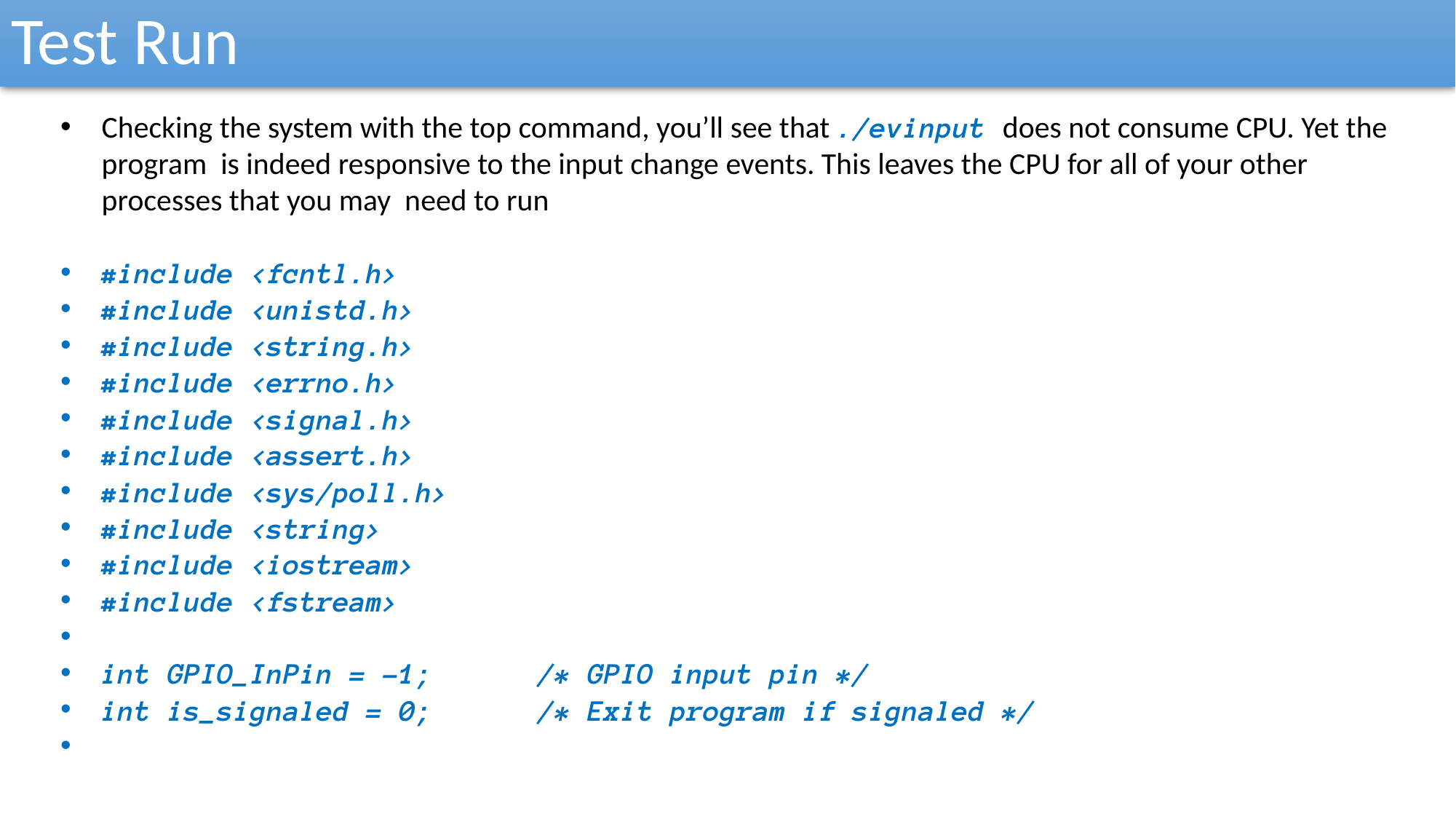

Test Run
Checking the system with the top command, you’ll see that ./evinput does not consume CPU. Yet the program  is indeed responsive to the input change events. This leaves the CPU for all of your other processes that you may  need to run

#include <fcntl.h>
#include <unistd.h>
#include <string.h>
#include <errno.h>
#include <signal.h>
#include <assert.h>
#include <sys/poll.h>
#include <string>
#include <iostream>
#include <fstream>

int GPIO_InPin = -1;	/* GPIO input pin */
int is_signaled = 0;	/* Exit program if signaled */